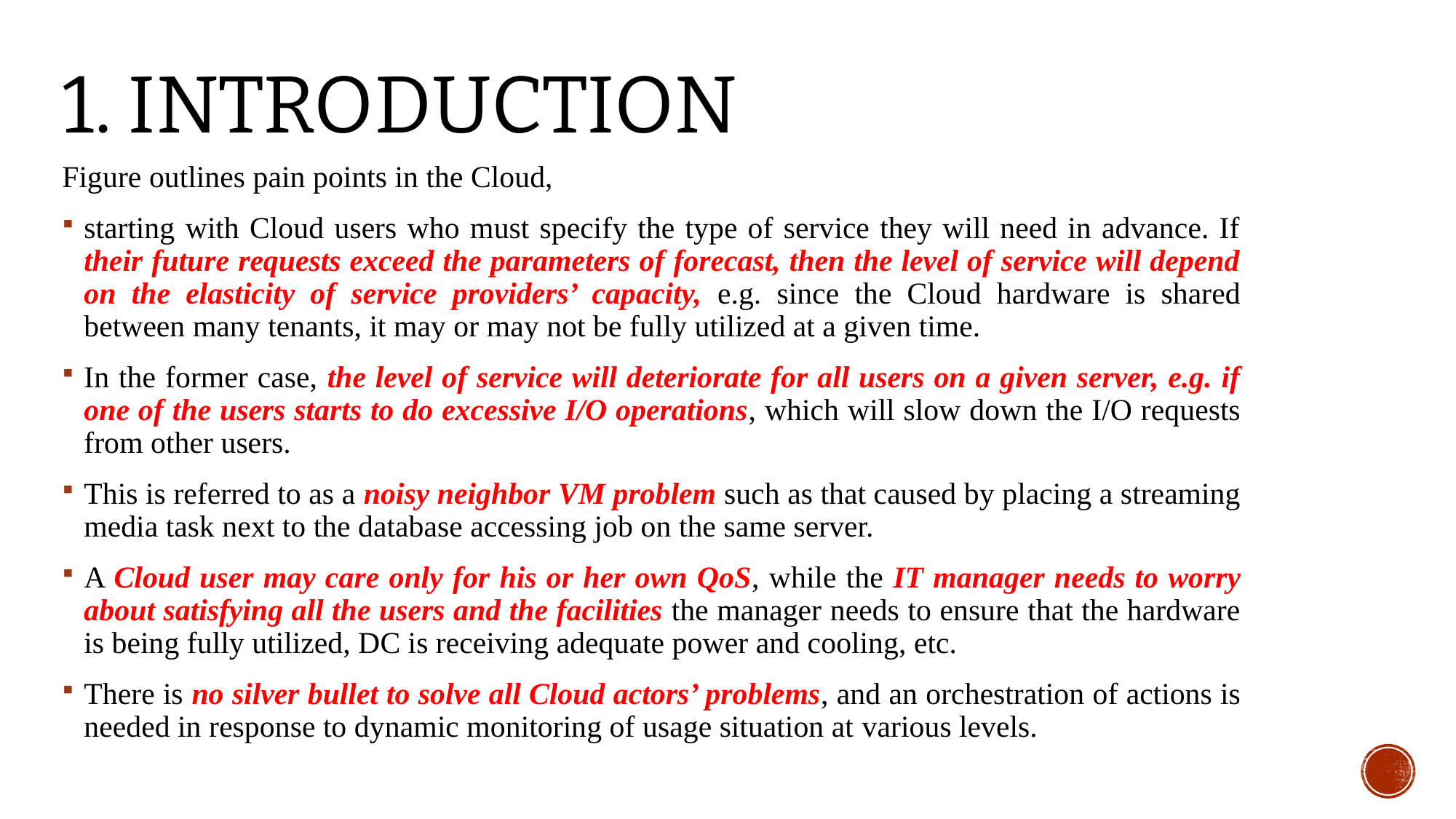

# 1. Introduction
Figure outlines pain points in the Cloud,
starting with Cloud users who must specify the type of service they will need in advance. If their future requests exceed the parameters of forecast, then the level of service will depend on the elasticity of service providers’ capacity, e.g. since the Cloud hardware is shared between many tenants, it may or may not be fully utilized at a given time.
In the former case, the level of service will deteriorate for all users on a given server, e.g. if one of the users starts to do excessive I/O operations, which will slow down the I/O requests from other users.
This is referred to as a noisy neighbor VM problem such as that caused by placing a streaming media task next to the database accessing job on the same server.
A Cloud user may care only for his or her own QoS, while the IT manager needs to worry about satisfying all the users and the facilities the manager needs to ensure that the hardware is being fully utilized, DC is receiving adequate power and cooling, etc.
There is no silver bullet to solve all Cloud actors’ problems, and an orchestration of actions is needed in response to dynamic monitoring of usage situation at various levels.